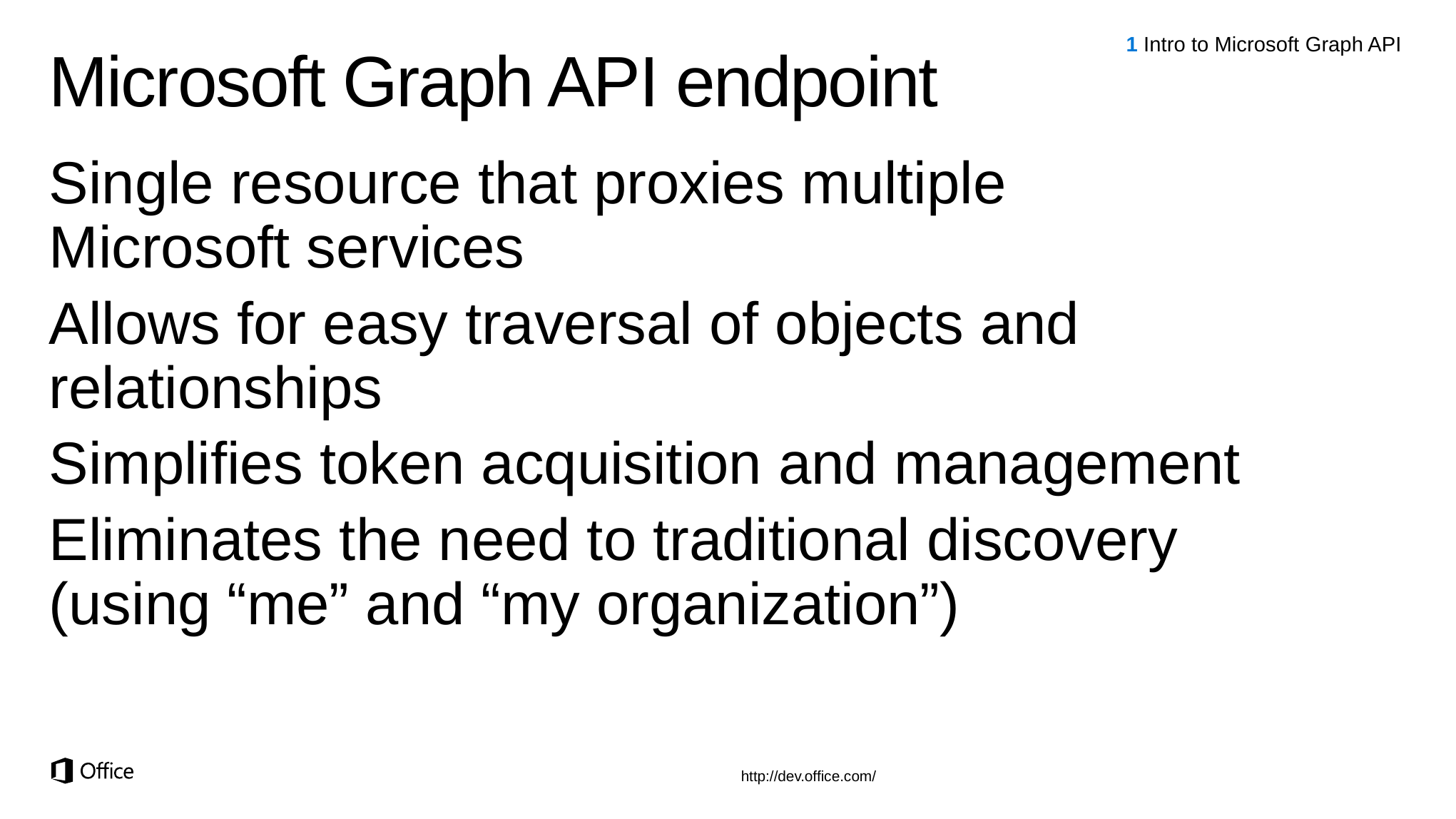

1 Intro to Microsoft Graph API

# Microsoft Graph API endpoint
Single resource that proxies multiple
Microsoft services
Allows for easy traversal of objects and relationships
Simplifies token acquisition and management
Eliminates the need to traditional discovery
(using “me” and “my organization”)